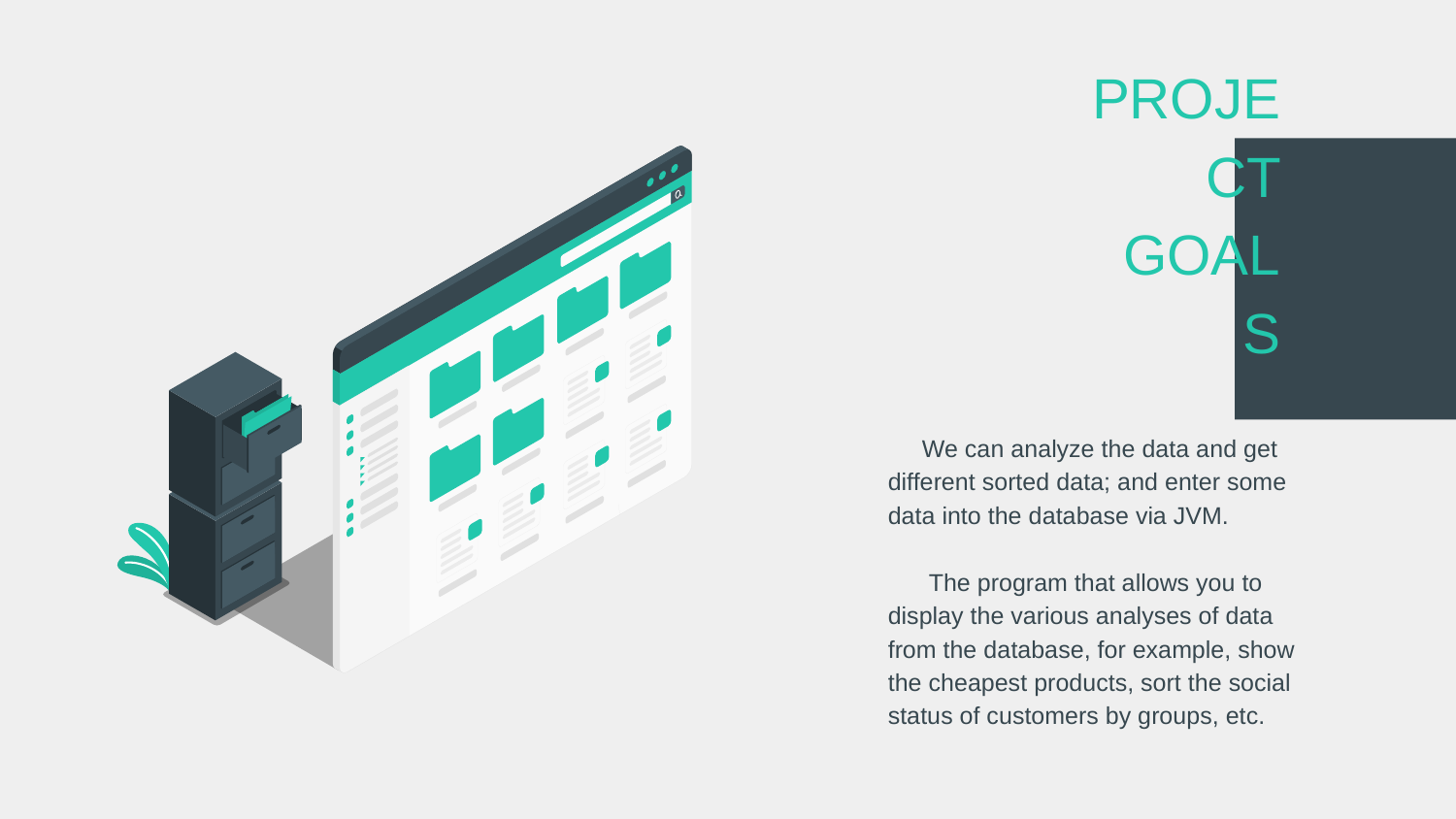

# PROJECT GOALS

     We can analyze the data and get different sorted data; and enter some data into the database via JVM.

      The program that allows you to display the various analyses of data from the database, for example, show the cheapest products, sort the social status of customers by groups, etc.